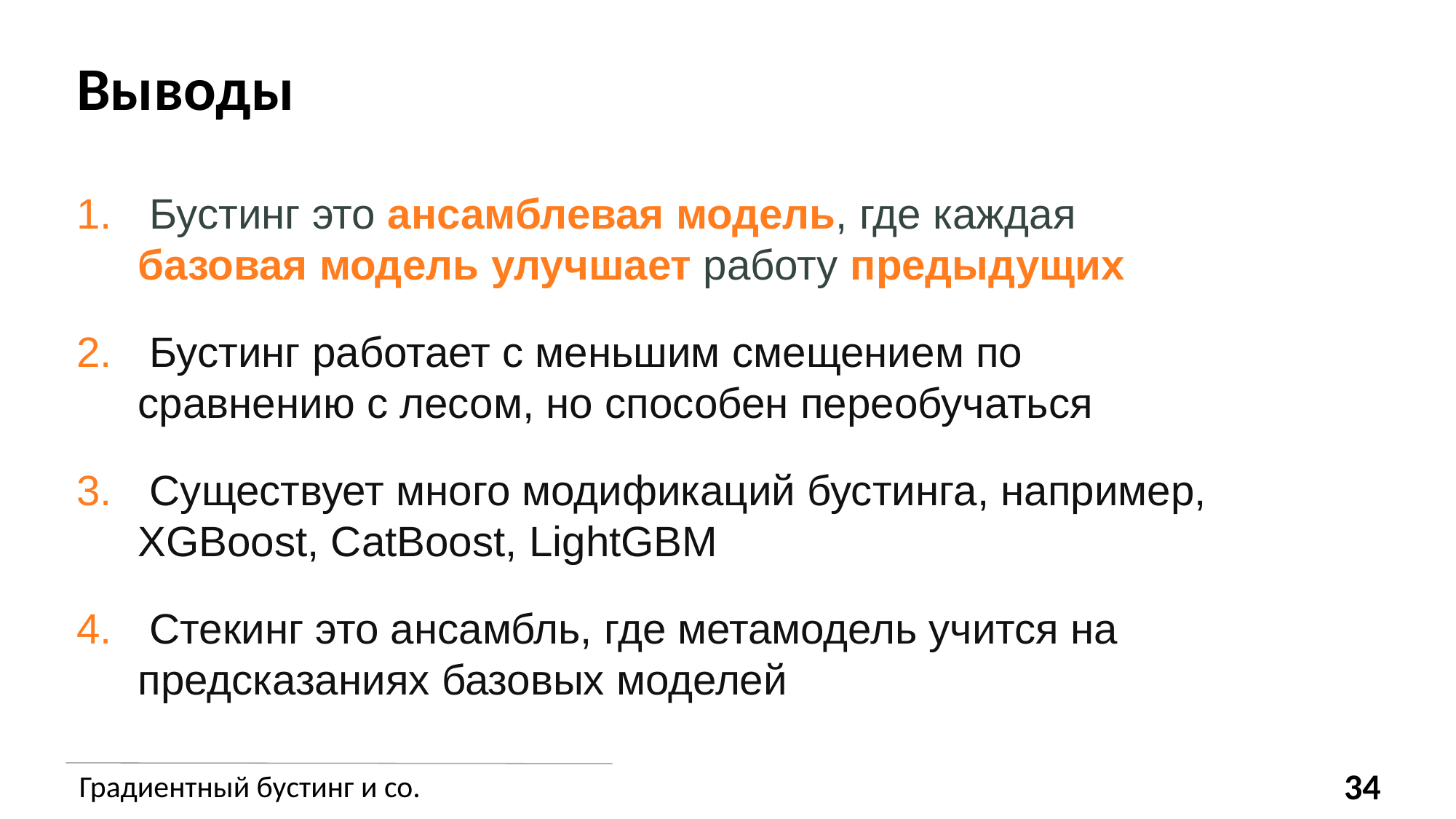

Выводы
 Бустинг это ансамблевая модель, где каждая базовая модель улучшает работу предыдущих
 Бустинг работает с меньшим смещением по сравнению с лесом, но способен переобучаться
 Существует много модификаций бустинга, например, XGBoost, CatBoost, LightGBM
 Стекинг это ансамбль, где метамодель учится на предсказаниях базовых моделей
Градиентный бустинг и co.
34